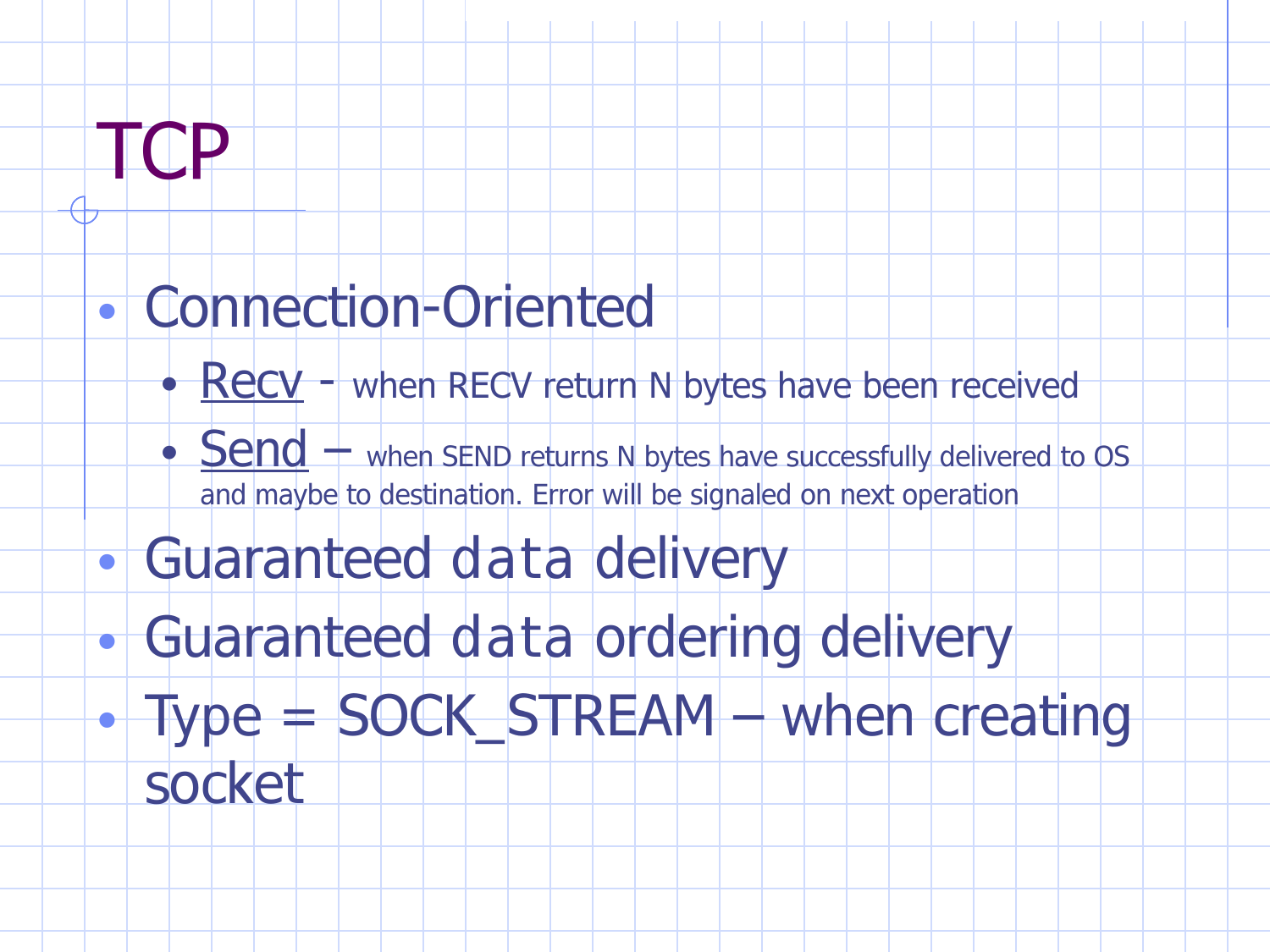

# TCP
Connection-Oriented
Recv - when RECV return N bytes have been received
Send – when SEND returns N bytes have successfully delivered to OS and maybe to destination. Error will be signaled on next operation
Guaranteed data delivery
Guaranteed data ordering delivery
Type = SOCK_STREAM – when creating socket